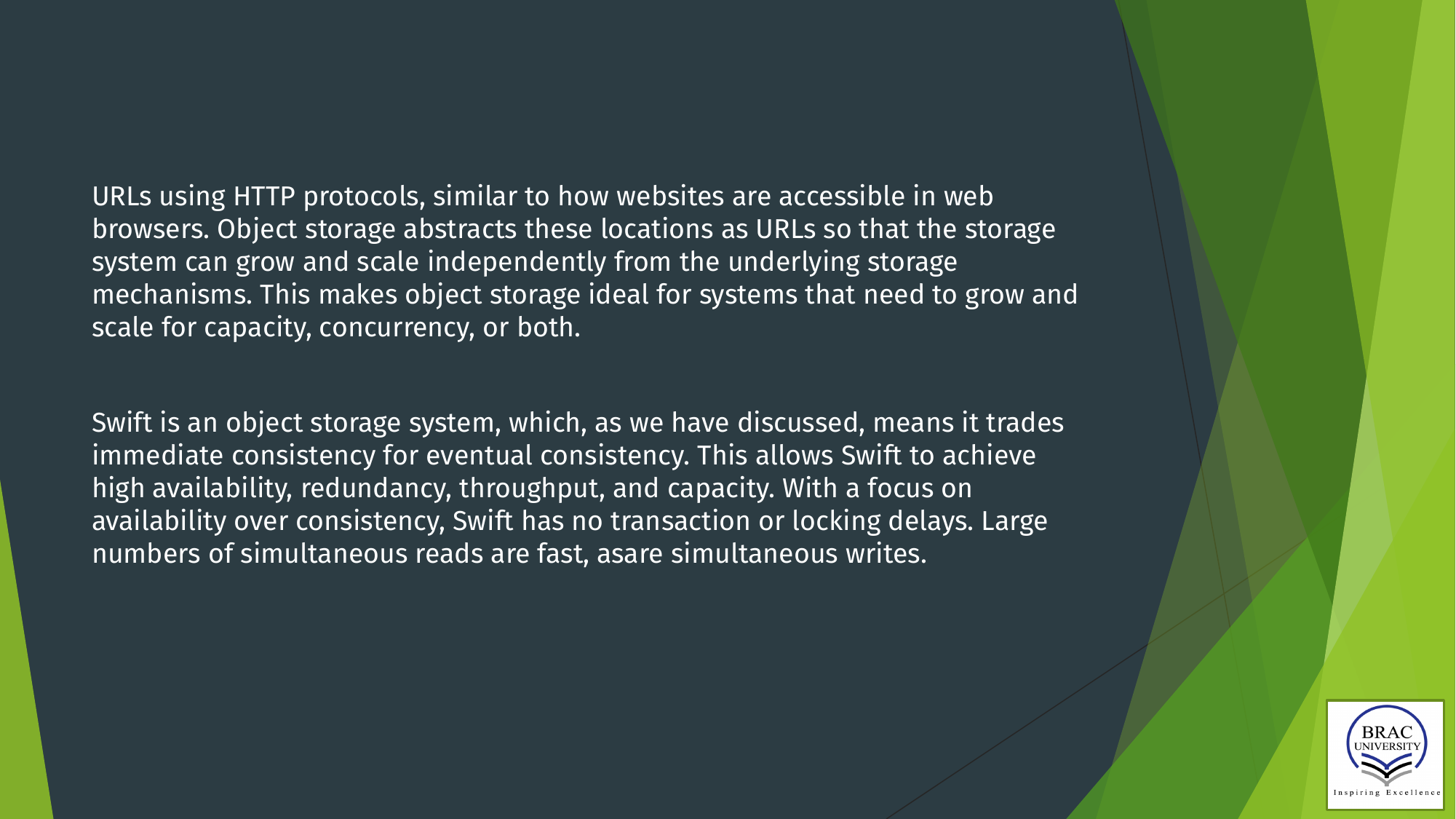

URLs using HTTP protocols, similar to how websites are accessible in web browsers. Object storage abstracts these locations as URLs so that the storage system can grow and scale independently from the underlying storage mechanisms. This makes object storage ideal for systems that need to grow and scale for capacity, concurrency, or both.

Swift is an object storage system, which, as we have discussed, means it trades immediate consistency for eventual consistency. This allows Swift to achieve high availability, redundancy, throughput, and capacity. With a focus on availability over consistency, Swift has no transaction or locking delays. Large numbers of simultaneous reads are fast, asare simultaneous writes.